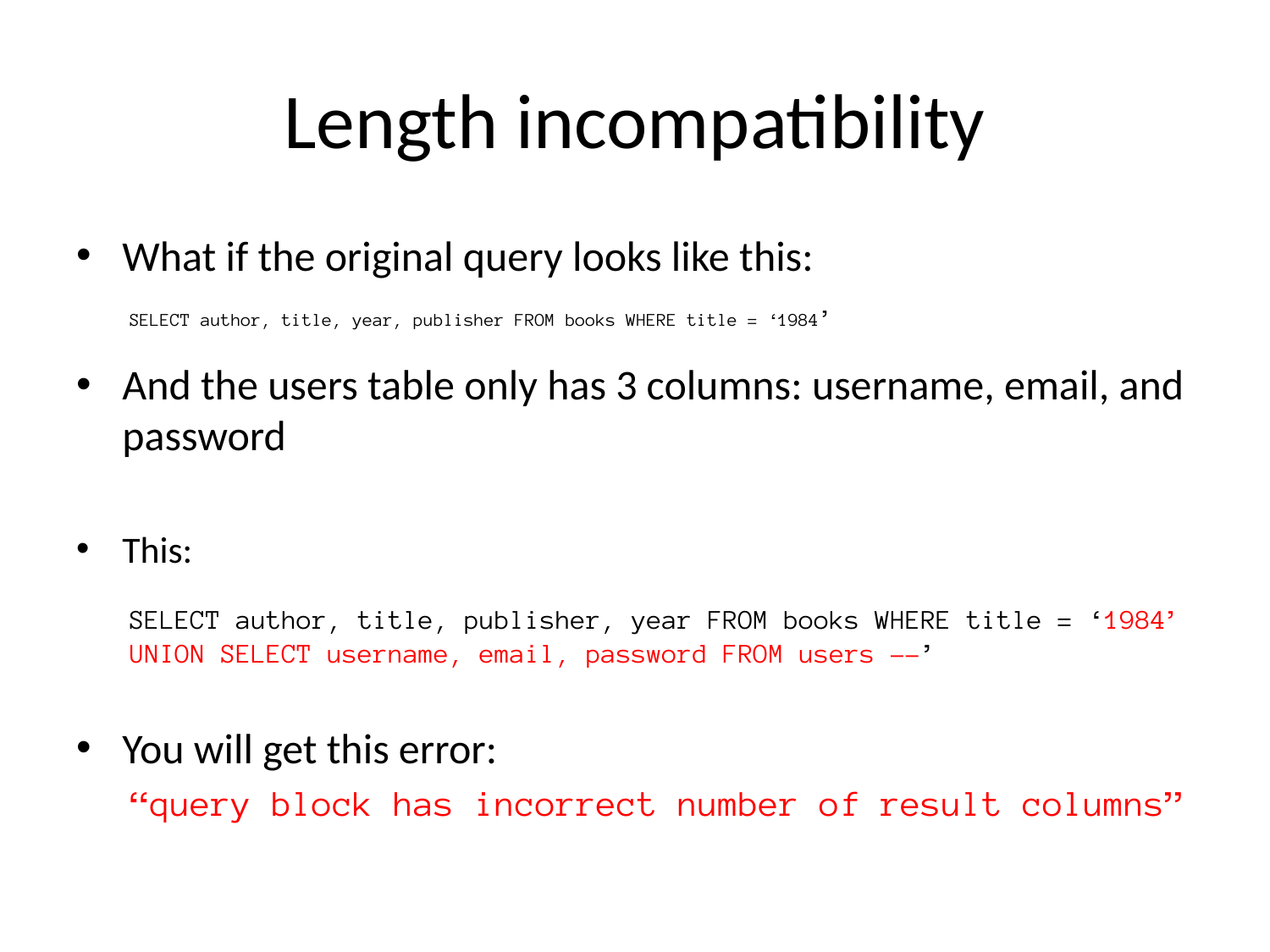

# Length incompatibility
What if the original query looks like this:

SELECT author, title, year, publisher FROM books WHERE title = ‘1984’

And the users table only has 3 columns: username, email, and password

This:

SELECT author, title, publisher, year FROM books WHERE title = ‘1984’ UNION SELECT username, email, password FROM users --’

You will get this error:
“query block has incorrect number of result columns”